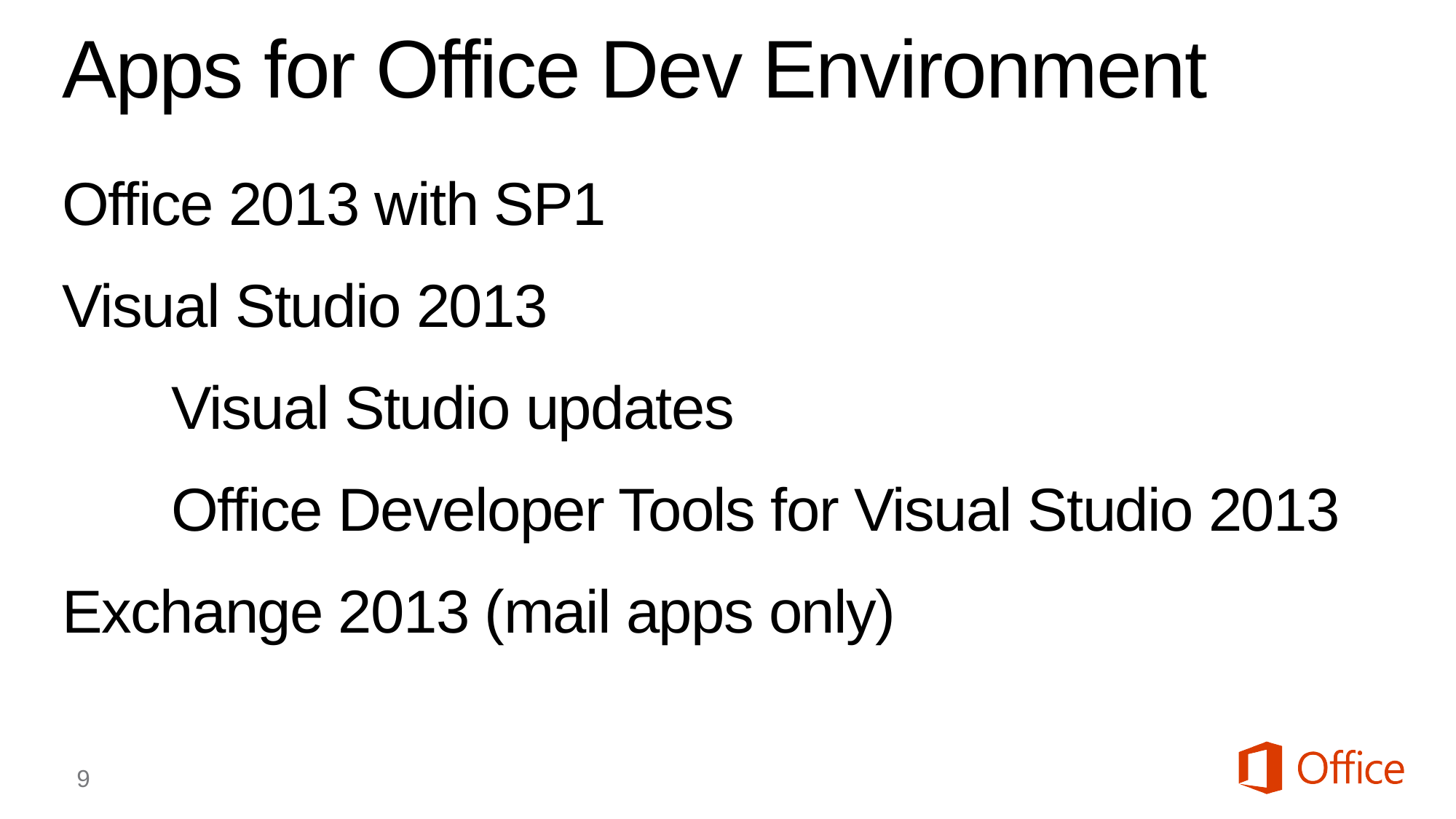

# Apps for Office Dev Environment
Office 2013 with SP1
Visual Studio 2013
	Visual Studio updates
	Office Developer Tools for Visual Studio 2013
Exchange 2013 (mail apps only)
9